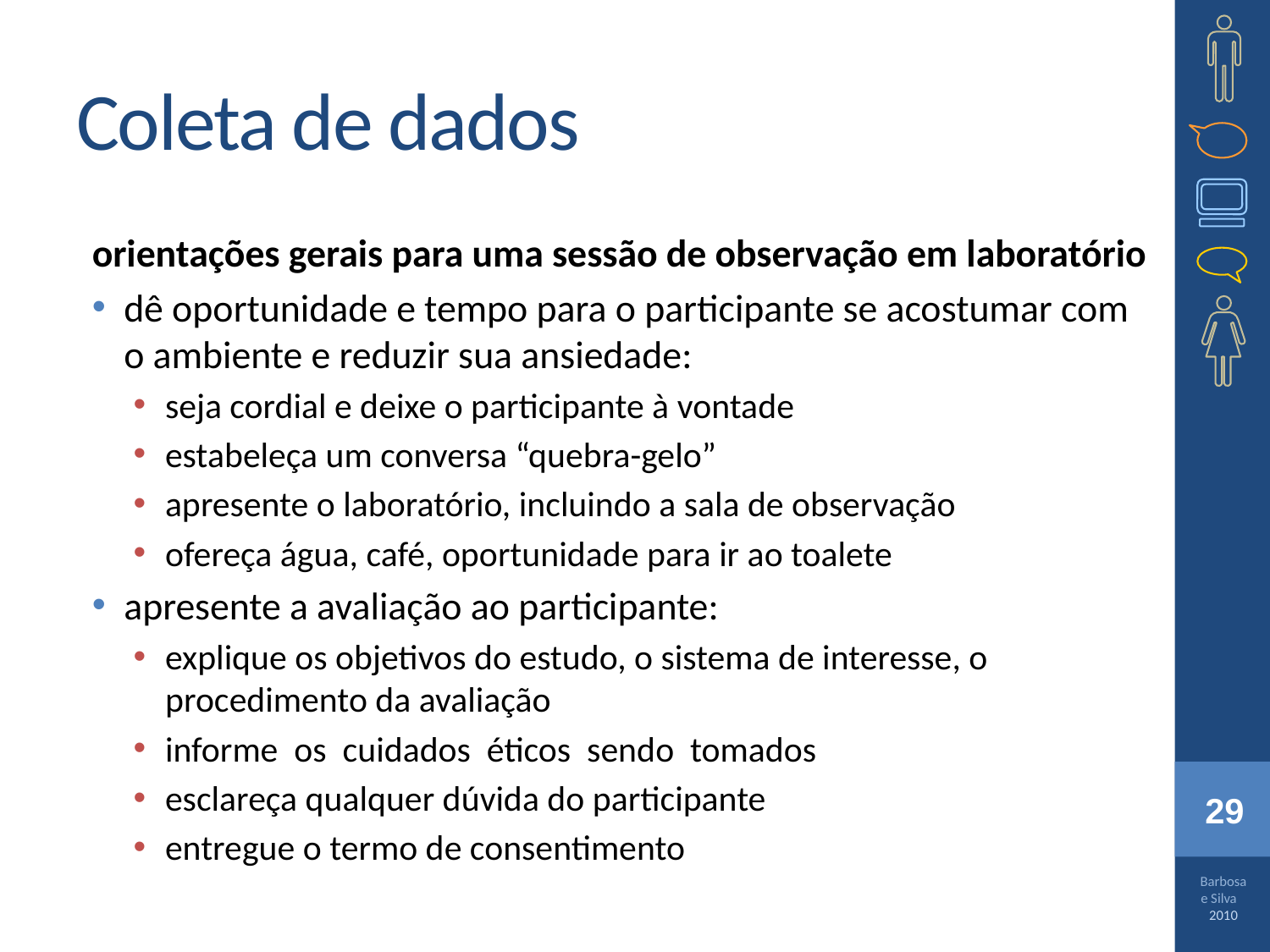

# Coleta de dados
orientações gerais para uma sessão de observação em laboratório
dê oportunidade e tempo para o participante se acostumar com o ambiente e reduzir sua ansiedade:
seja cordial e deixe o participante à vontade
estabeleça um conversa “quebra-gelo”
apresente o laboratório, incluindo a sala de observação
ofereça água, café, oportunidade para ir ao toalete
apresente a avaliação ao participante:
explique os objetivos do estudo, o sistema de interesse, o procedimento da avaliação
informe  os  cuidados  éticos  sendo  tomados
esclareça qualquer dúvida do participante
entregue o termo de consentimento